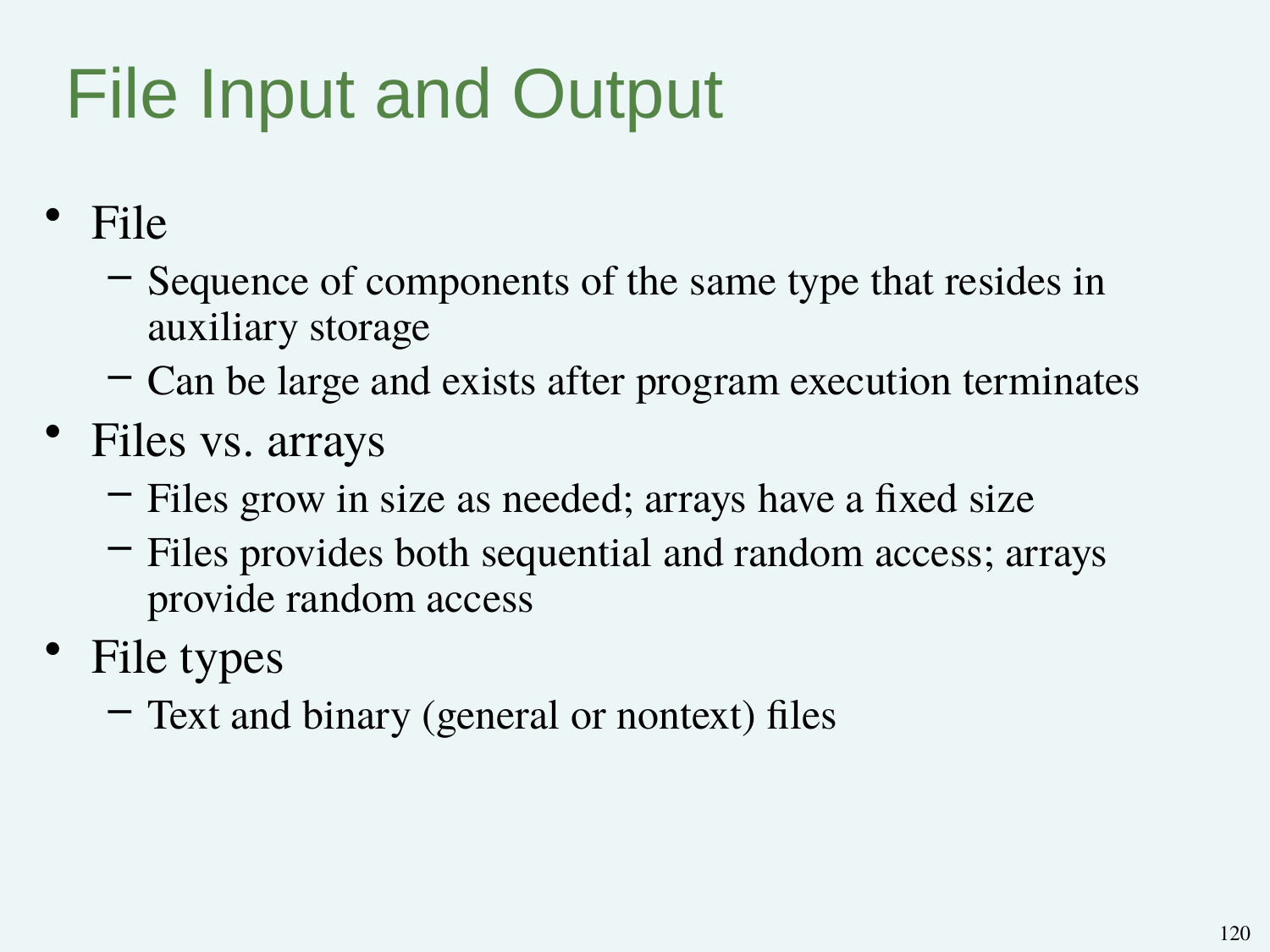

# File Input and Output
File
Sequence of components of the same type that resides in auxiliary storage
Can be large and exists after program execution terminates
Files vs. arrays
Files grow in size as needed; arrays have a fixed size
Files provides both sequential and random access; arrays provide random access
File types
Text and binary (general or nontext) files